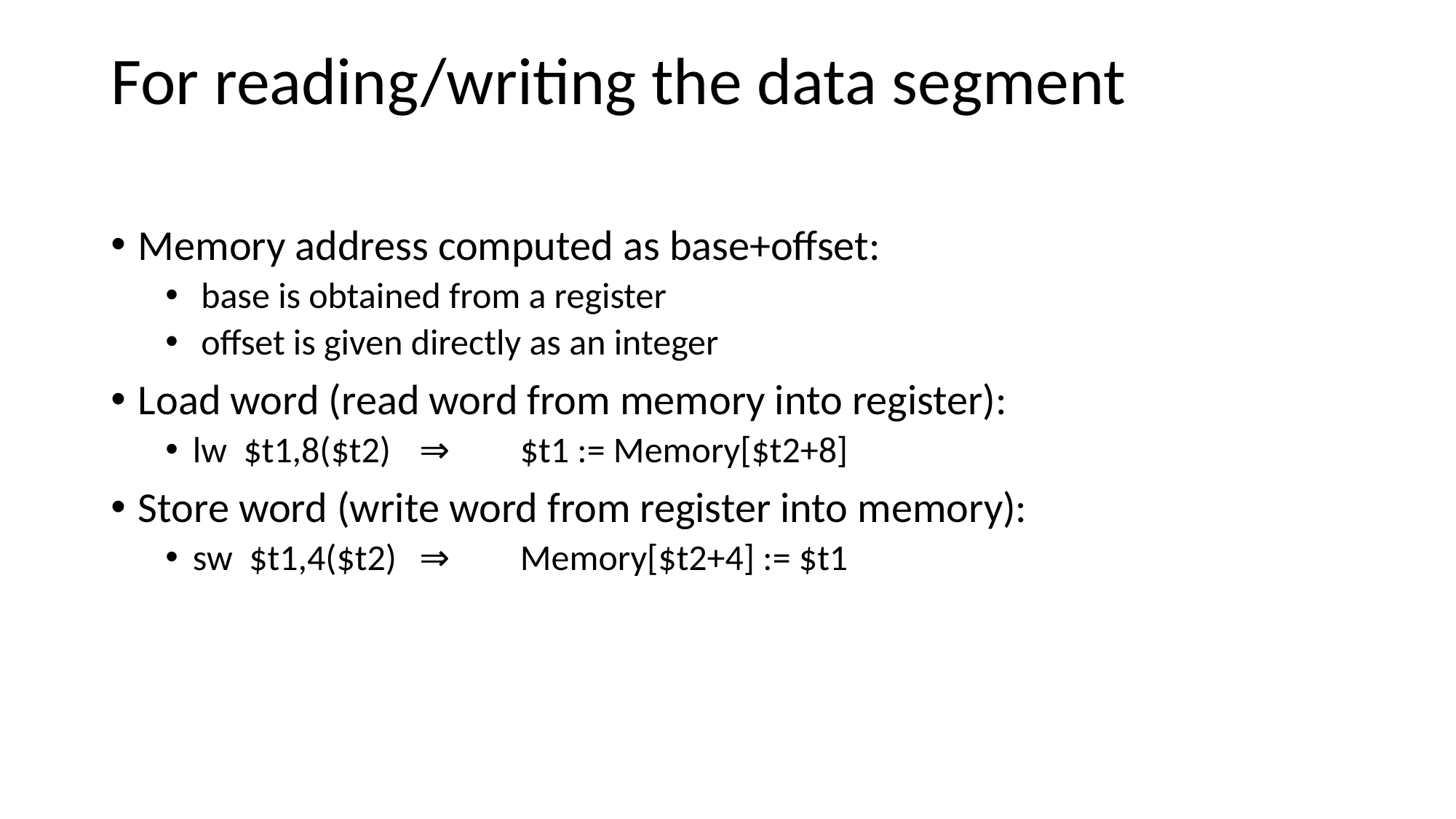

# For reading/writing the data segment
Memory address computed as base+offset:
 base is obtained from a register
 offset is given directly as an integer
Load word (read word from memory into register):
lw  $t1,8($t2)	 ⇒ 	$t1 := Memory[$t2+8]
Store word (write word from register into memory):
sw  $t1,4($t2)	 ⇒ 	Memory[$t2+4] := $t1